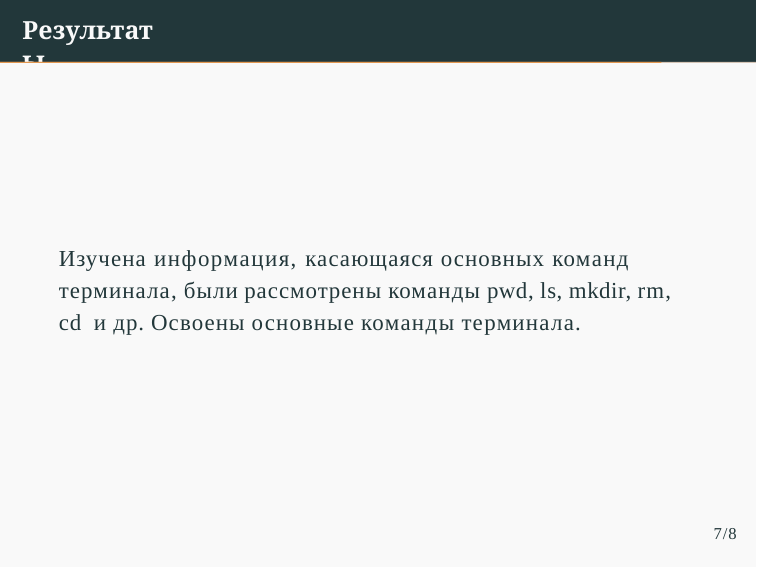

# Результаты

Изучена информация, касающаяся основных команд  терминала, были рассмотрены команды pwd, ls, mkdir, rm, cd  и др. Освоены основные команды терминала.
7/8